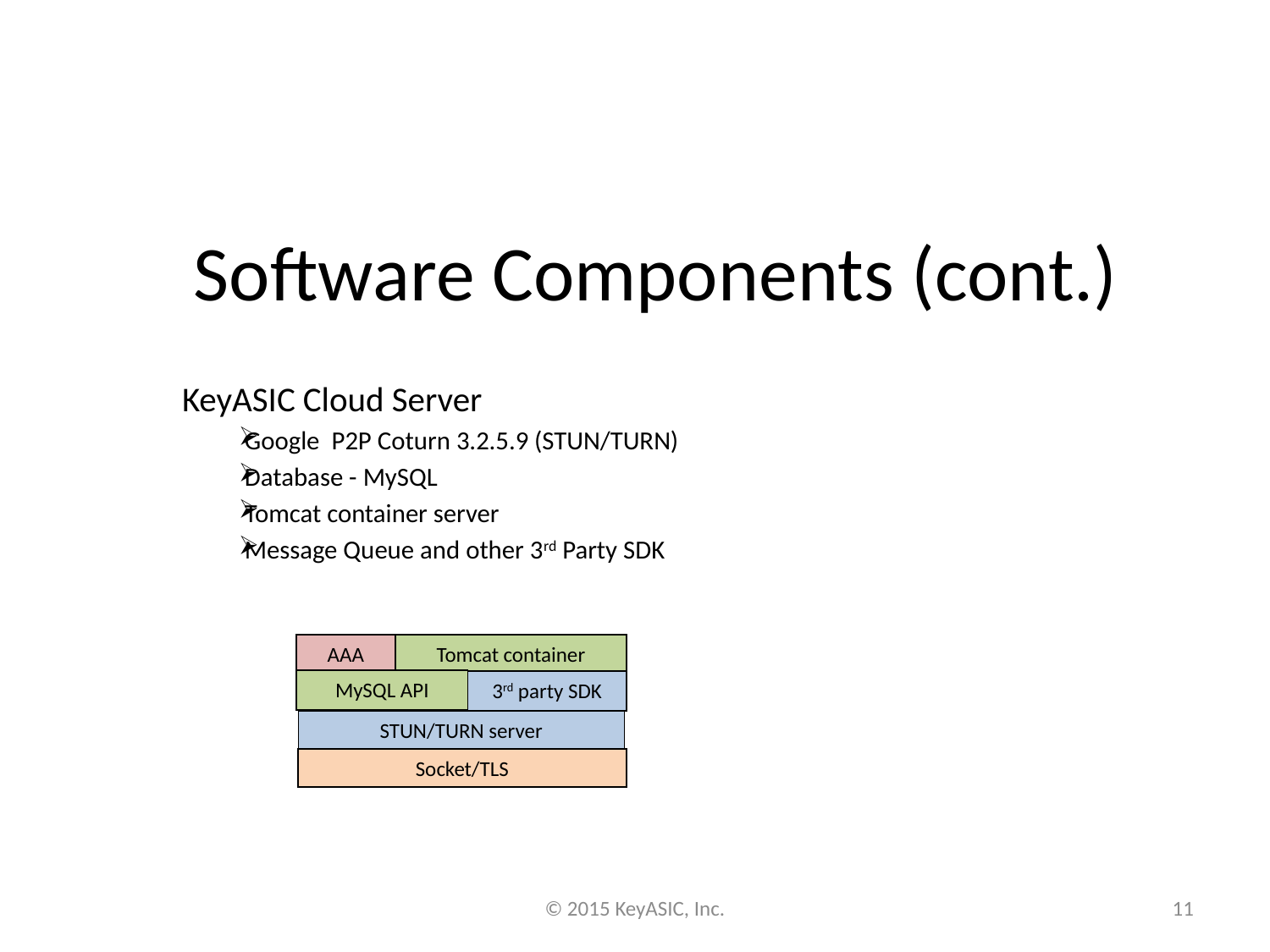

# Software Components (cont.)
KeyASIC Cloud Server
Google  P2P Coturn 3.2.5.9 (STUN/TURN)
Database - MySQL
Tomcat container server
Message Queue and other 3rd Party SDK
AAA
Tomcat container
MySQL API
3rd party SDK
STUN/TURN server
Socket/TLS
© 2015 KeyASIC, Inc.
11